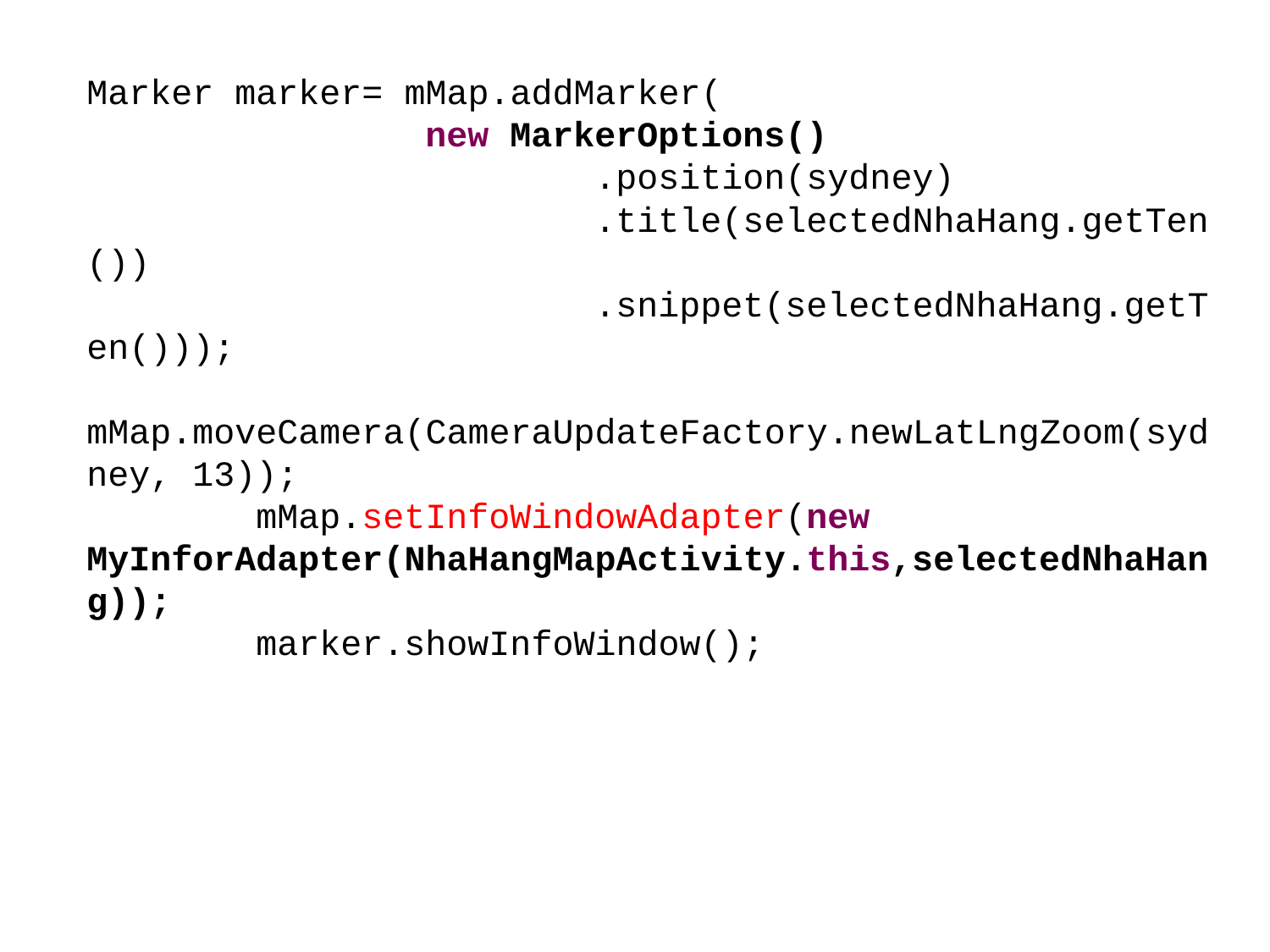

Marker marker= mMap.addMarker(
                new MarkerOptions()
                        .position(sydney)
                        .title(selectedNhaHang.getTen())
                        .snippet(selectedNhaHang.getTen()));
        mMap.moveCamera(CameraUpdateFactory.newLatLngZoom(sydney, 13));
        mMap.setInfoWindowAdapter(new MyInforAdapter(NhaHangMapActivity.this,selectedNhaHang));
        marker.showInfoWindow();